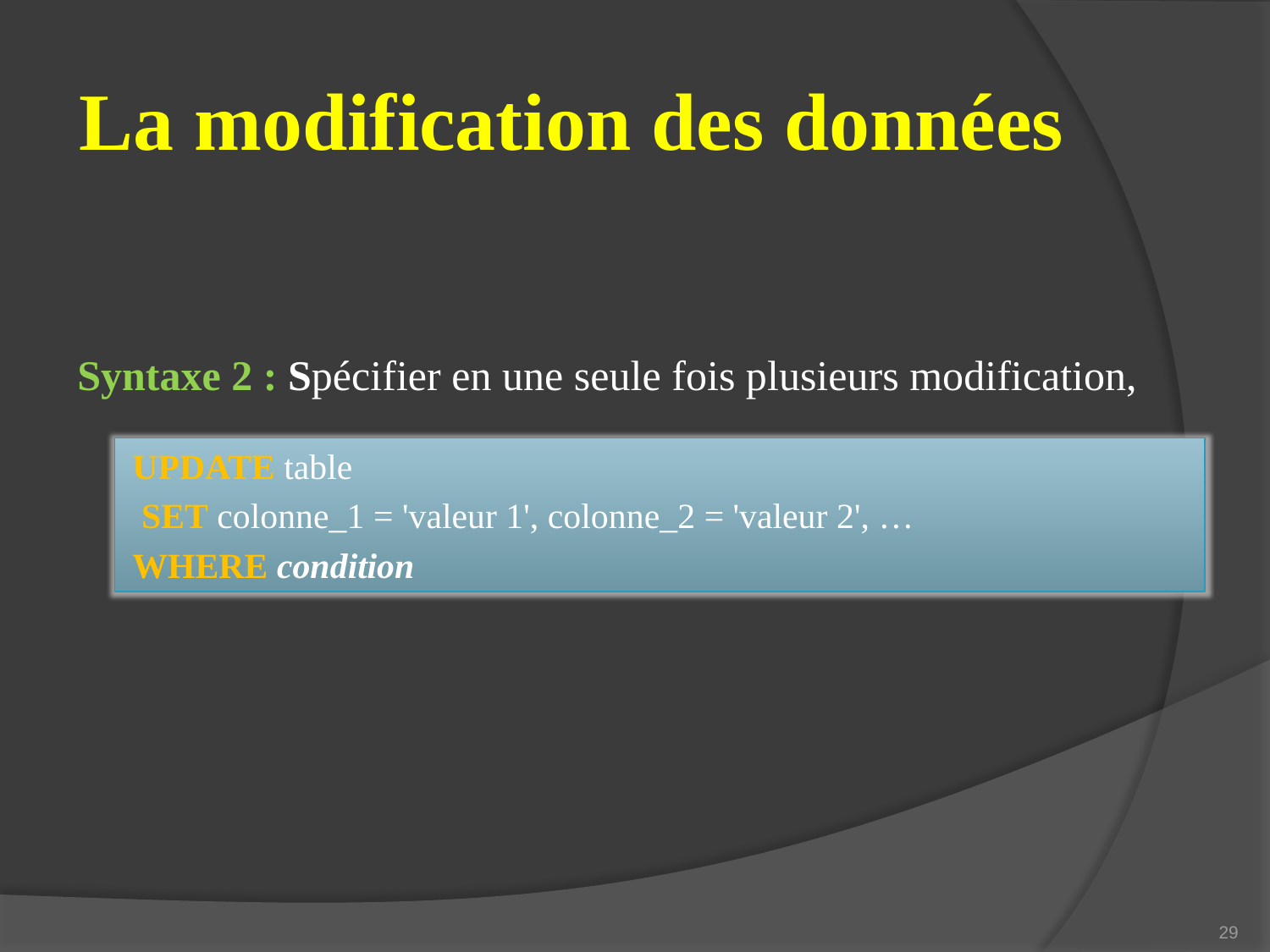

# La modification des données
Syntaxe 2 : Spécifier en une seule fois plusieurs modification,
UPDATE table
 SET colonne_1 = 'valeur 1', colonne_2 = 'valeur 2', …
WHERE condition
29